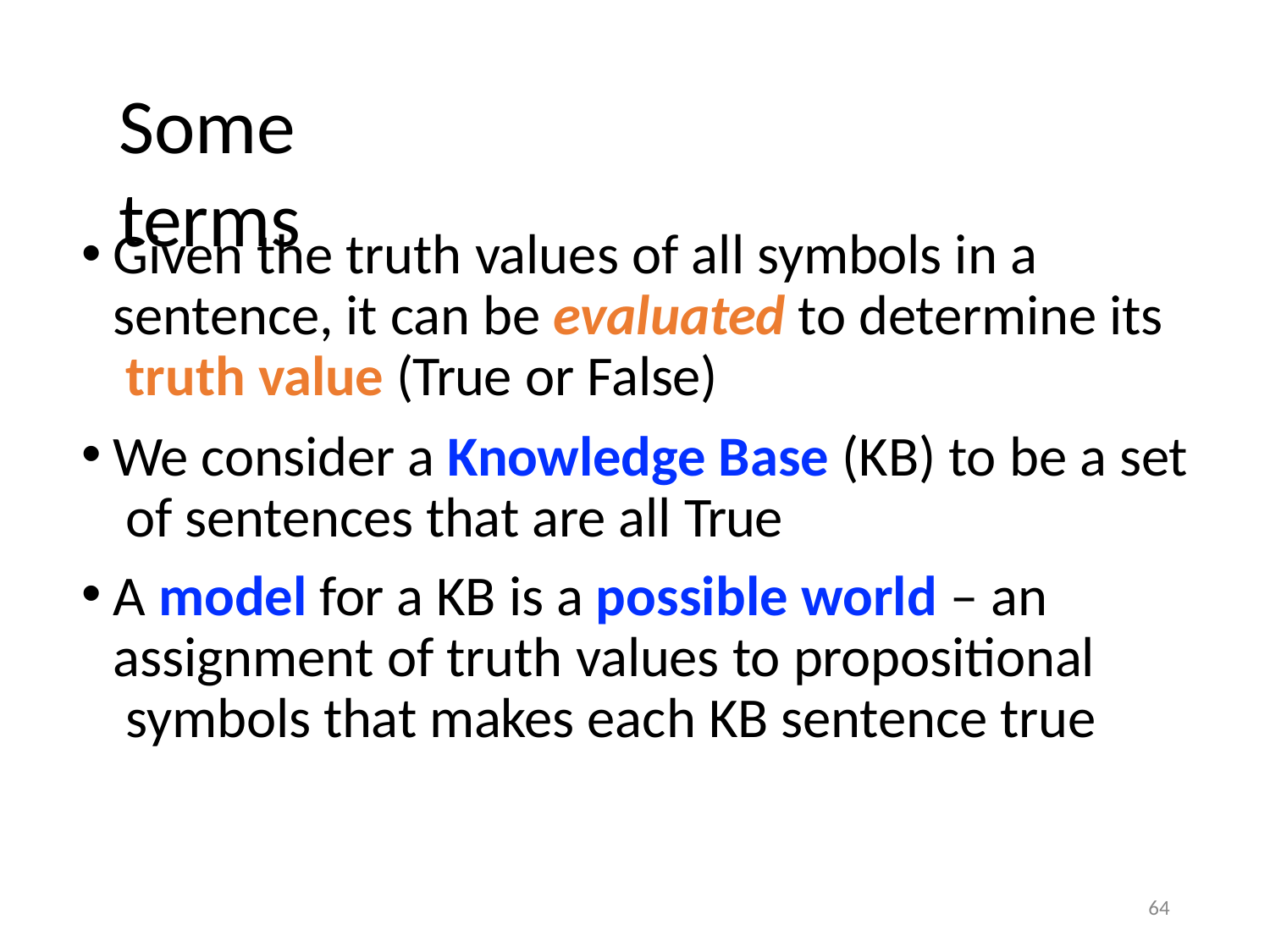

# Some terms
Given the truth values of all symbols in a  sentence, it can be evaluated to determine its  truth value (True or False)
We consider a Knowledge Base (KB) to be a set  of sentences that are all True
A model for a KB is a possible world – an  assignment of truth values to propositional  symbols that makes each KB sentence true
64